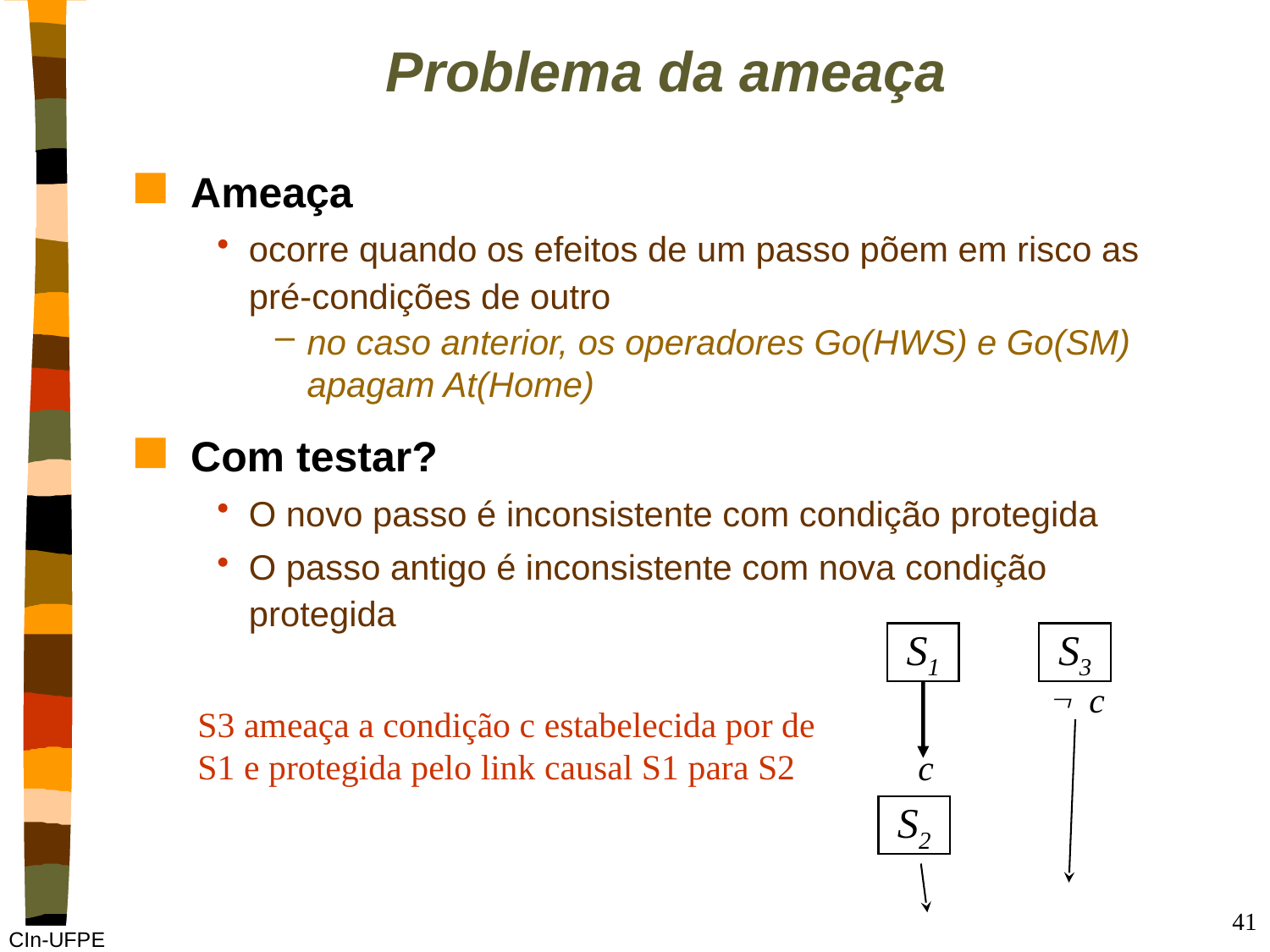

# Problema da ameaça
Ameaça
ocorre quando os efeitos de um passo põem em risco as pré-condições de outro
no caso anterior, os operadores Go(HWS) e Go(SM) apagam At(Home)
Com testar?
O novo passo é inconsistente com condição protegida
O passo antigo é inconsistente com nova condição protegida
S1
S3
¬ c

S3 ameaça a condição c estabelecida por de S1 e protegida pelo link causal S1 para S2

c
S2

41